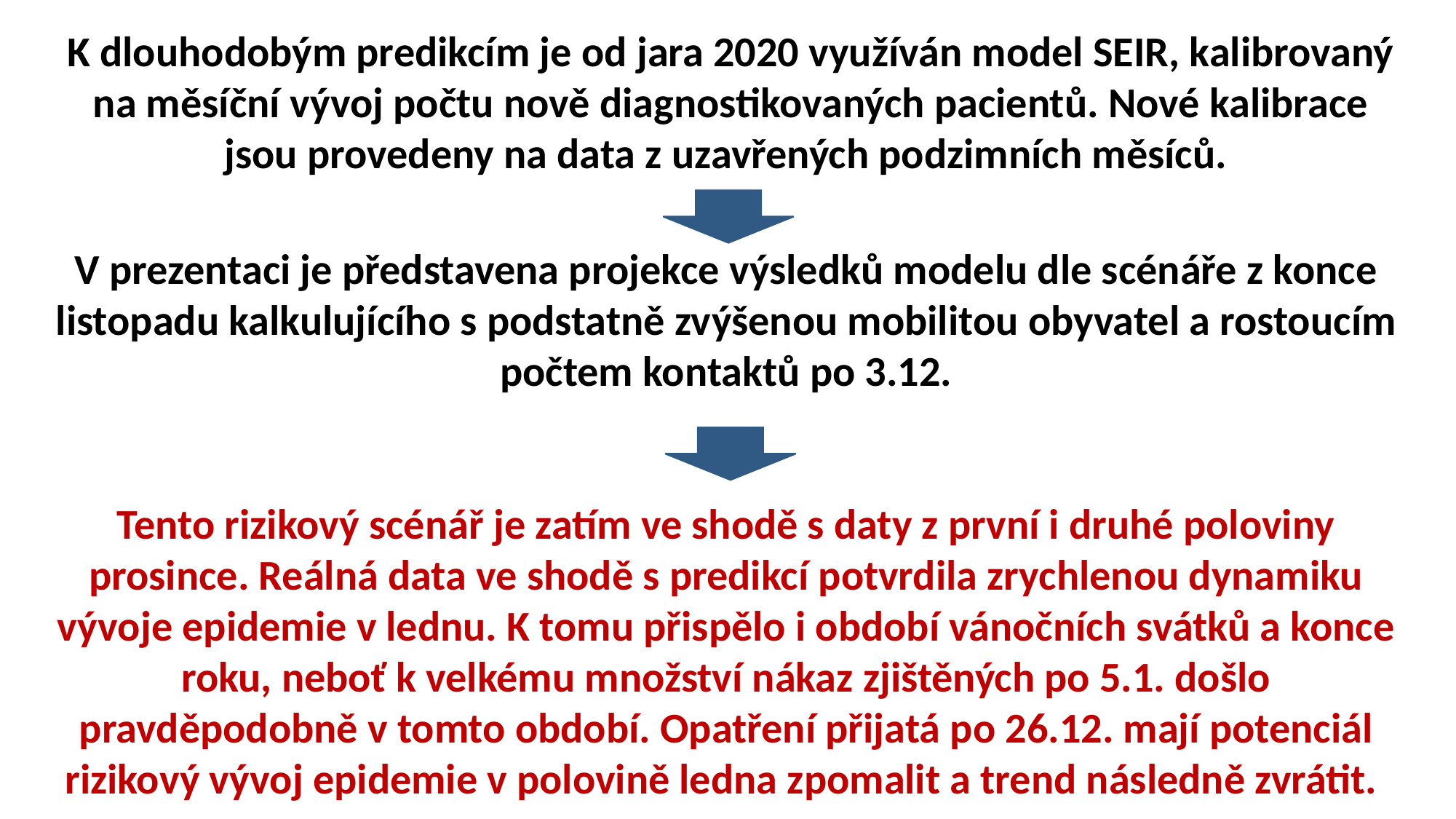

K dlouhodobým predikcím je od jara 2020 využíván model SEIR, kalibrovaný na měsíční vývoj počtu nově diagnostikovaných pacientů. Nové kalibrace jsou provedeny na data z uzavřených podzimních měsíců.

V prezentaci je představena projekce výsledků modelu dle scénáře z konce listopadu kalkulujícího s podstatně zvýšenou mobilitou obyvatel a rostoucím počtem kontaktů po 3.12.

Tento rizikový scénář je zatím ve shodě s daty z první i druhé poloviny prosince. Reálná data ve shodě s predikcí potvrdila zrychlenou dynamiku vývoje epidemie v lednu. K tomu přispělo i období vánočních svátků a konce roku, neboť k velkému množství nákaz zjištěných po 5.1. došlo pravděpodobně v tomto období. Opatření přijatá po 26.12. mají potenciál rizikový vývoj epidemie v polovině ledna zpomalit a trend následně zvrátit.